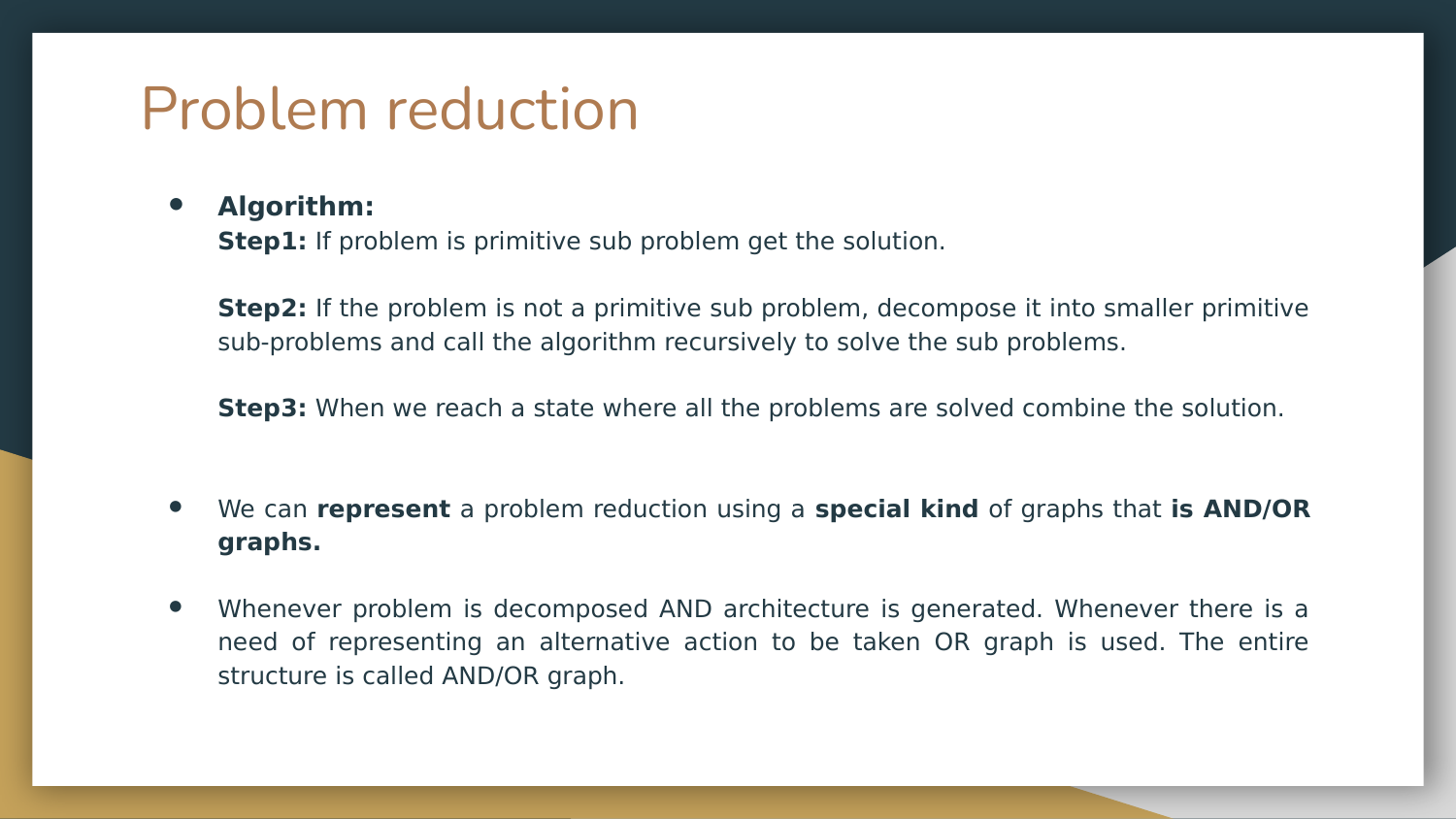

# Problem reduction
Algorithm:
	Step1: If problem is primitive sub problem get the solution.

	Step2: If the problem is not a primitive sub problem, decompose it into smaller primitive sub-problems and call the algorithm recursively to solve the sub problems.

	Step3: When we reach a state where all the problems are solved combine the solution.

We can represent a problem reduction using a special kind of graphs that is AND/OR graphs.

Whenever problem is decomposed AND architecture is generated. Whenever there is a need of representing an alternative action to be taken OR graph is used. The entire structure is called AND/OR graph.